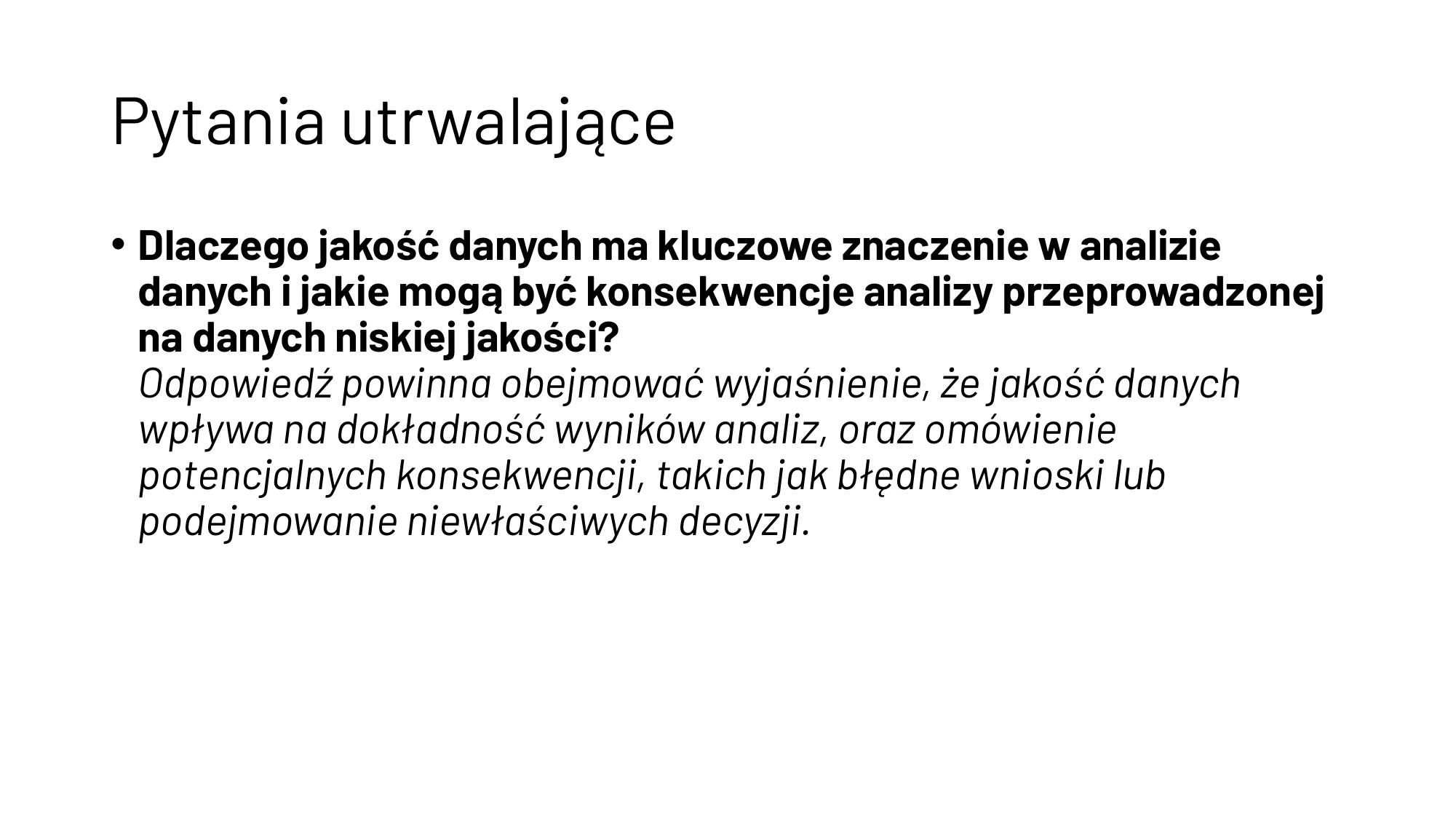

# Pytania utrwalające
Dlaczego jakość danych ma kluczowe znaczenie w analizie danych i jakie mogą być konsekwencje analizy przeprowadzonej na danych niskiej jakości?
Odpowiedź powinna obejmować wyjaśnienie, że jakość danych wpływa na dokładność wyników analiz, oraz omówienie potencjalnych konsekwencji, takich jak błędne wnioski lub podejmowanie niewłaściwych decyzji.